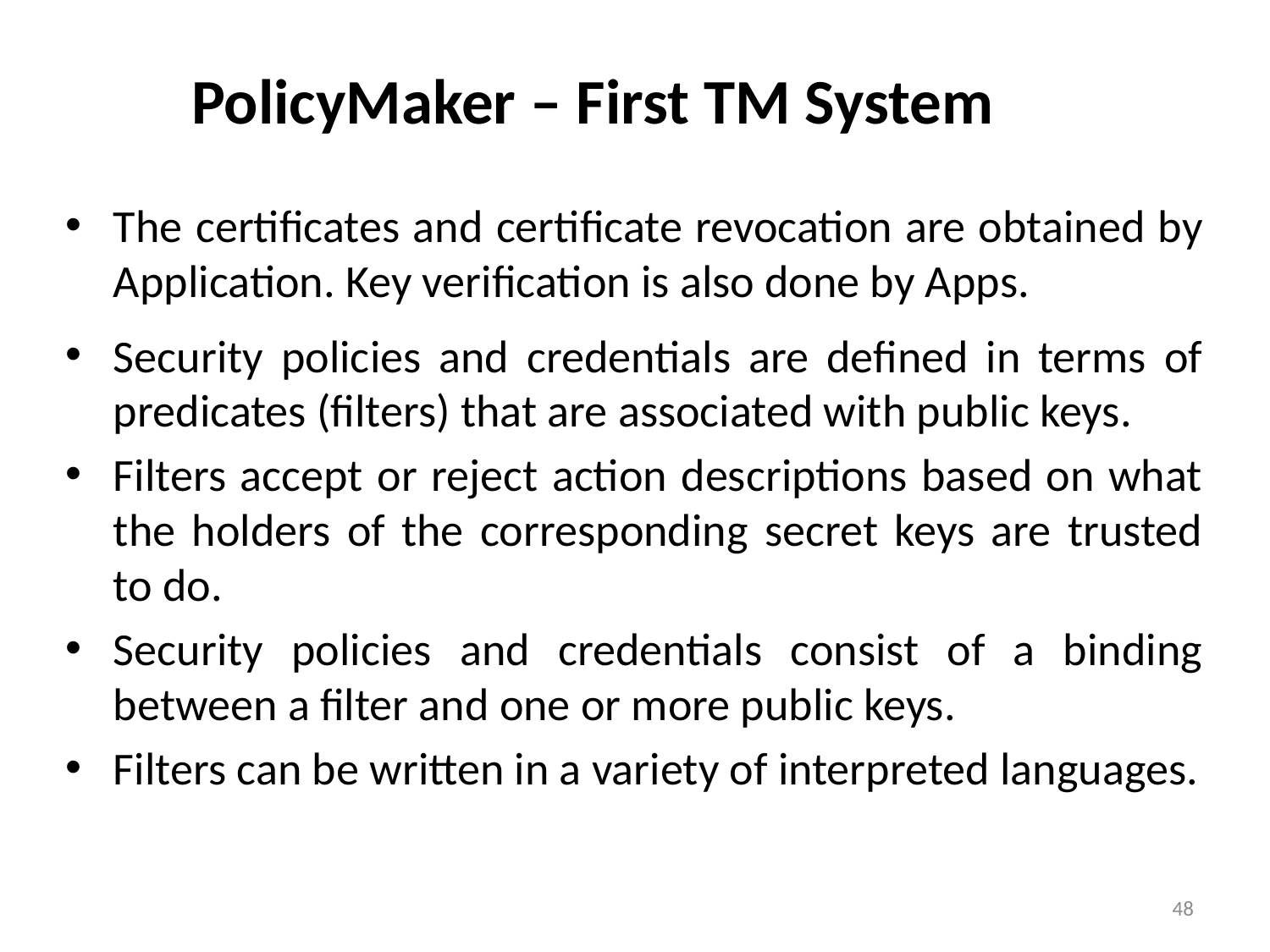

# PolicyMaker – First TM System
The certificates and certificate revocation are obtained by Application. Key verification is also done by Apps.
Security policies and credentials are defined in terms of predicates (filters) that are associated with public keys.
Filters accept or reject action descriptions based on what the holders of the corresponding secret keys are trusted to do.
Security policies and credentials consist of a binding between a filter and one or more public keys.
Filters can be written in a variety of interpreted languages.
48